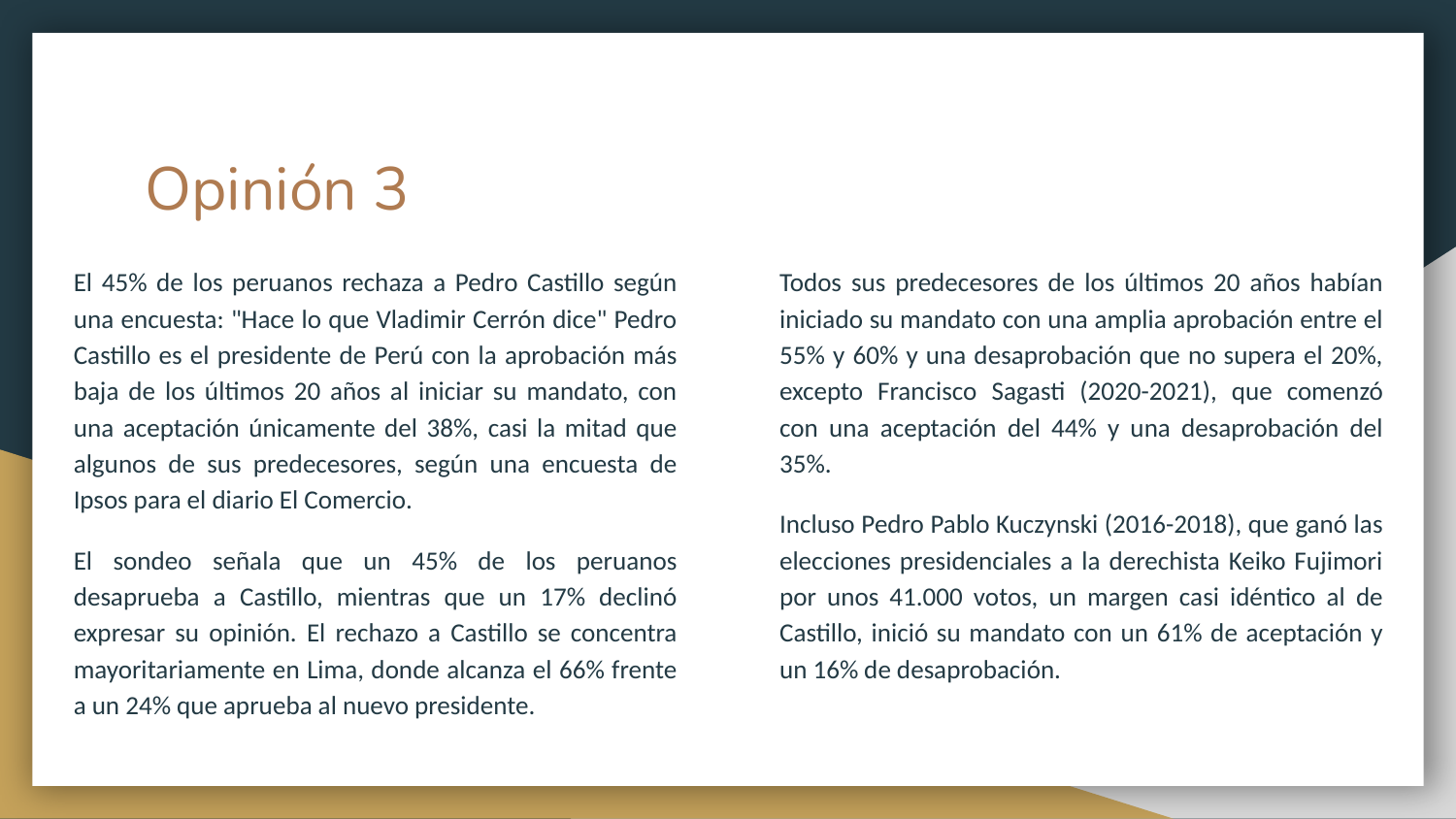

# Opinión 3
El 45% de los peruanos rechaza a Pedro Castillo según una encuesta: "Hace lo que Vladimir Cerrón dice" Pedro Castillo es el presidente de Perú con la aprobación más baja de los últimos 20 años al iniciar su mandato, con una aceptación únicamente del 38%, casi la mitad que algunos de sus predecesores, según una encuesta de Ipsos para el diario El Comercio.
El sondeo señala que un 45% de los peruanos desaprueba a Castillo, mientras que un 17% declinó expresar su opinión. El rechazo a Castillo se concentra mayoritariamente en Lima, donde alcanza el 66% frente a un 24% que aprueba al nuevo presidente.
Todos sus predecesores de los últimos 20 años habían iniciado su mandato con una amplia aprobación entre el 55% y 60% y una desaprobación que no supera el 20%, excepto Francisco Sagasti (2020-2021), que comenzó con una aceptación del 44% y una desaprobación del 35%.
Incluso Pedro Pablo Kuczynski (2016-2018), que ganó las elecciones presidenciales a la derechista Keiko Fujimori por unos 41.000 votos, un margen casi idéntico al de Castillo, inició su mandato con un 61% de aceptación y un 16% de desaprobación.